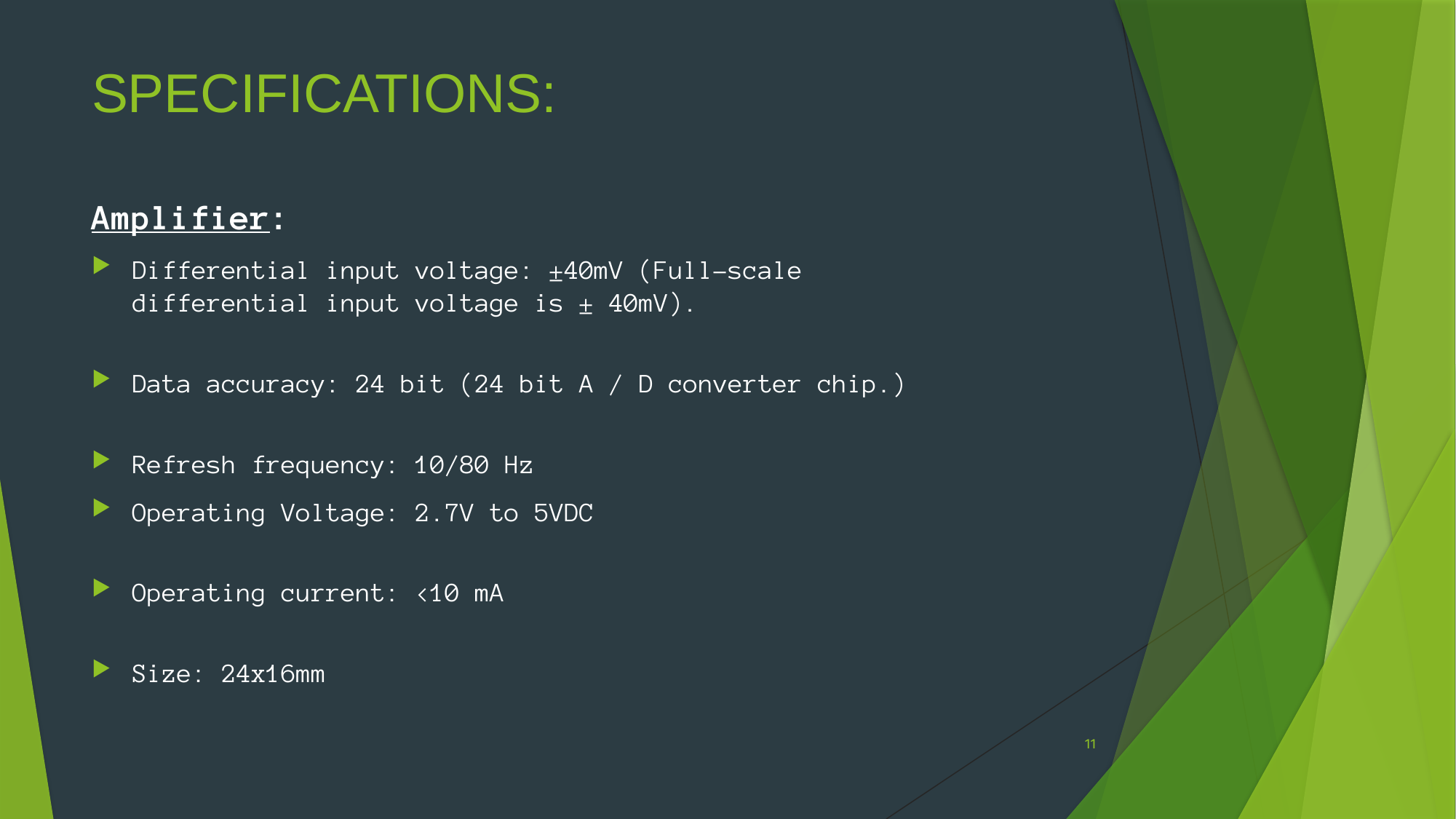

# SPECIFICATIONS:
Amplifier:
Differential input voltage: ±40mV (Full-scale differential input voltage is ± 40mV).
Data accuracy: 24 bit (24 bit A / D converter chip.)
Refresh frequency: 10/80 Hz
Operating Voltage: 2.7V to 5VDC
Operating current: <10 mA
Size: 24x16mm

11